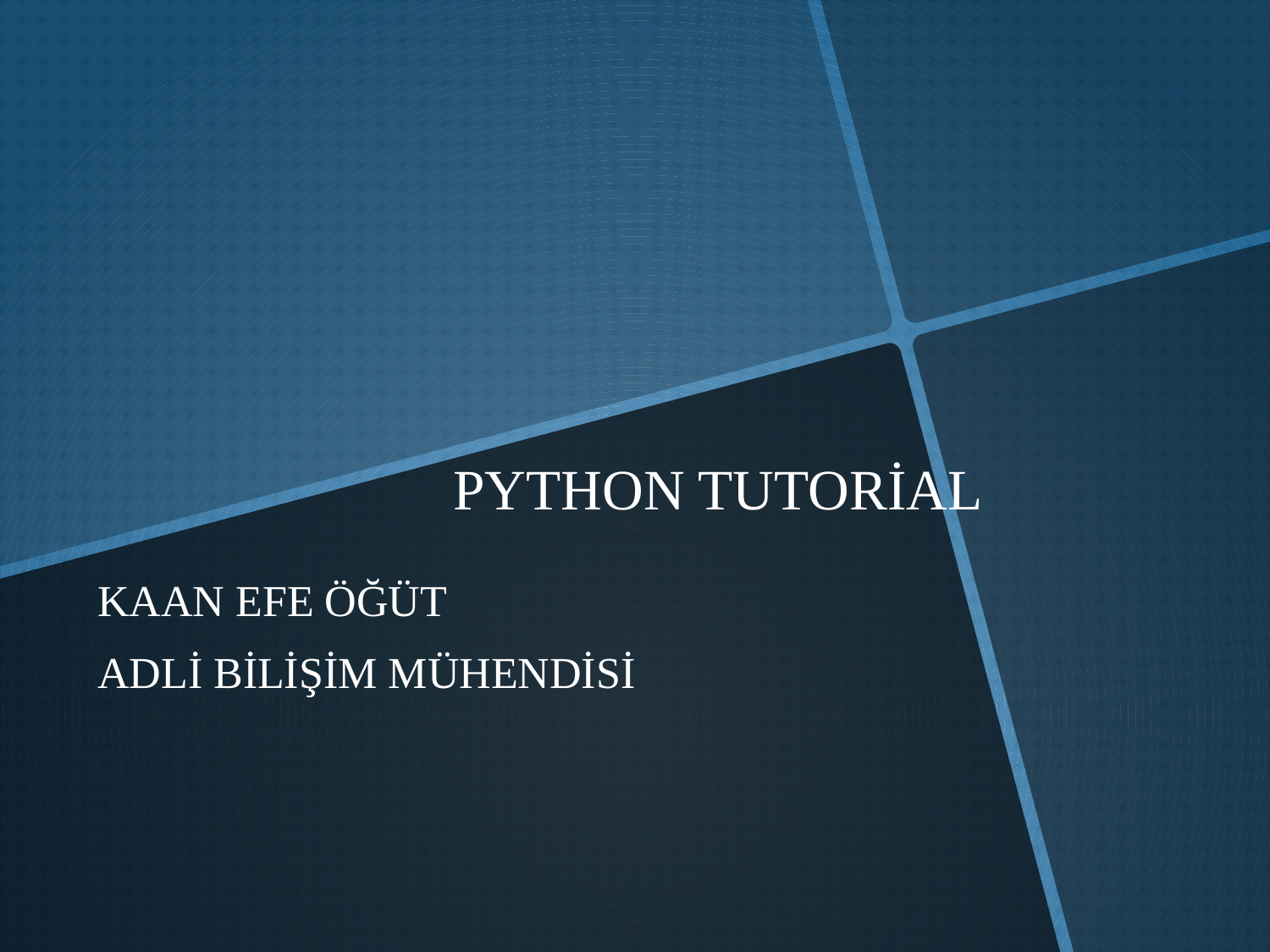

# PYTHON TUTORİAL
KAAN EFE ÖĞÜT
ADLİ BİLİŞİM MÜHENDİSİ